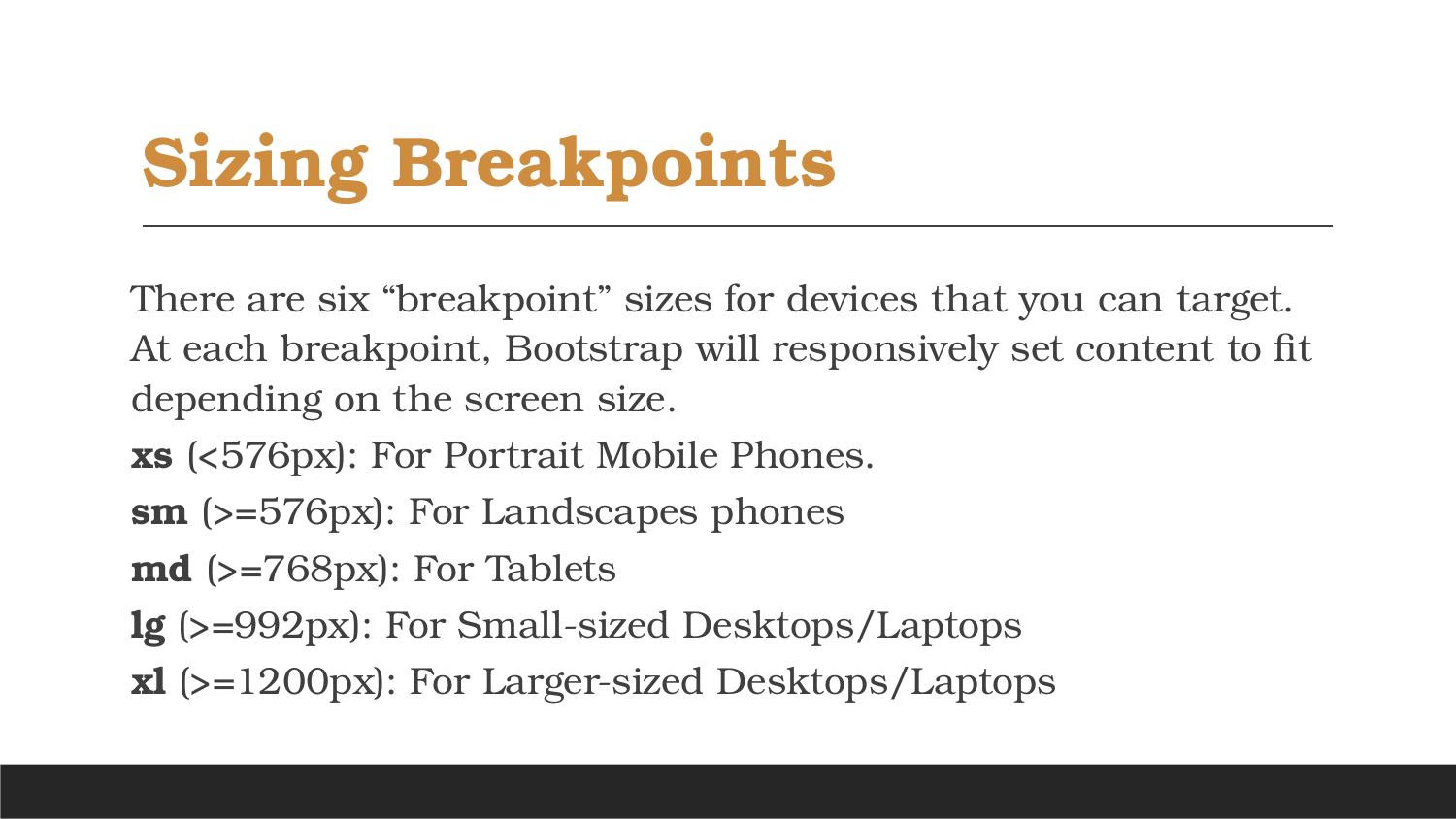

# Sizing Breakpoints
There are six “breakpoint” sizes for devices that you can target. At each breakpoint, Bootstrap will responsively set content to fit depending on the screen size.
xs (<576px): For Portrait Mobile Phones.
sm (>=576px): For Landscapes phones
md (>=768px): For Tablets
lg (>=992px): For Small-sized Desktops/Laptops
xl (>=1200px): For Larger-sized Desktops/Laptops